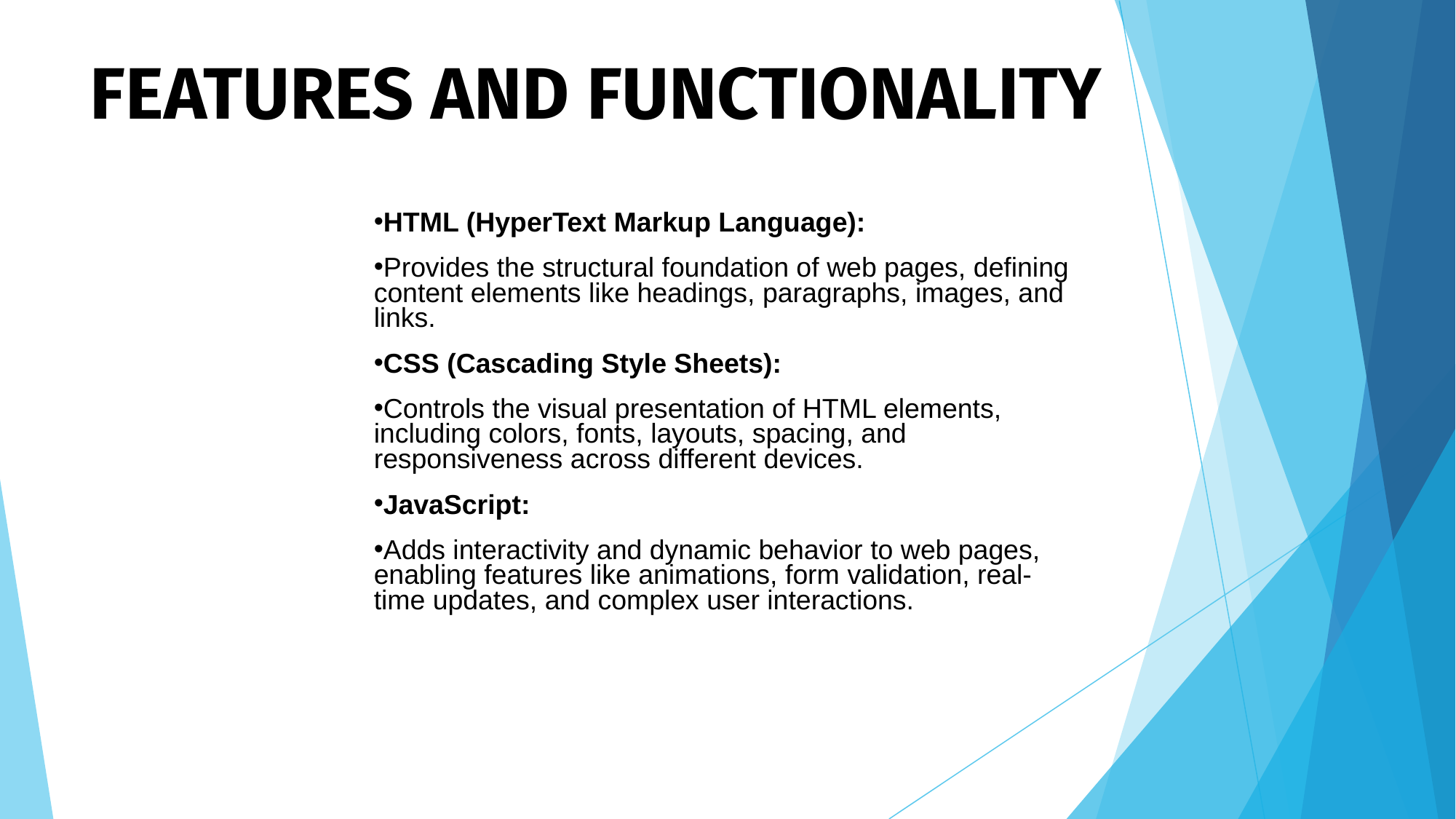

# FEATURES AND FUNCTIONALITY
HTML (HyperText Markup Language):
Provides the structural foundation of web pages, defining content elements like headings, paragraphs, images, and links.
CSS (Cascading Style Sheets):
Controls the visual presentation of HTML elements, including colors, fonts, layouts, spacing, and responsiveness across different devices.
JavaScript:
Adds interactivity and dynamic behavior to web pages, enabling features like animations, form validation, real-time updates, and complex user interactions.